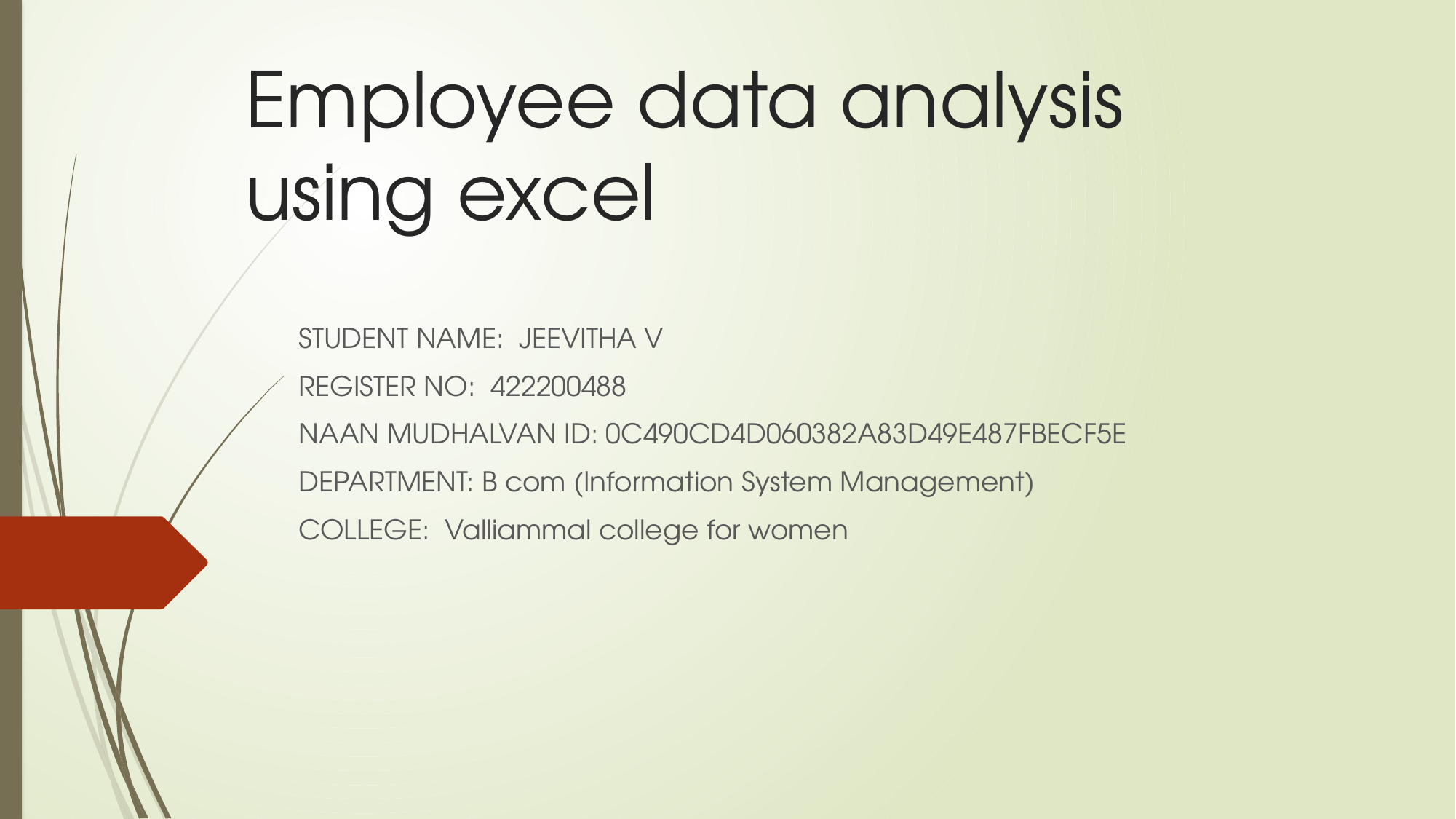

# Employee data analysis using excel
STUDENT NAME:  JEEVITHA V
REGISTER NO:  422200488
NAAN MUDHALVAN ID: 0C490CD4D060382A83D49E487FBECF5E
DEPARTMENT: B com (Information System Management)
COLLEGE:  Valliammal college for women